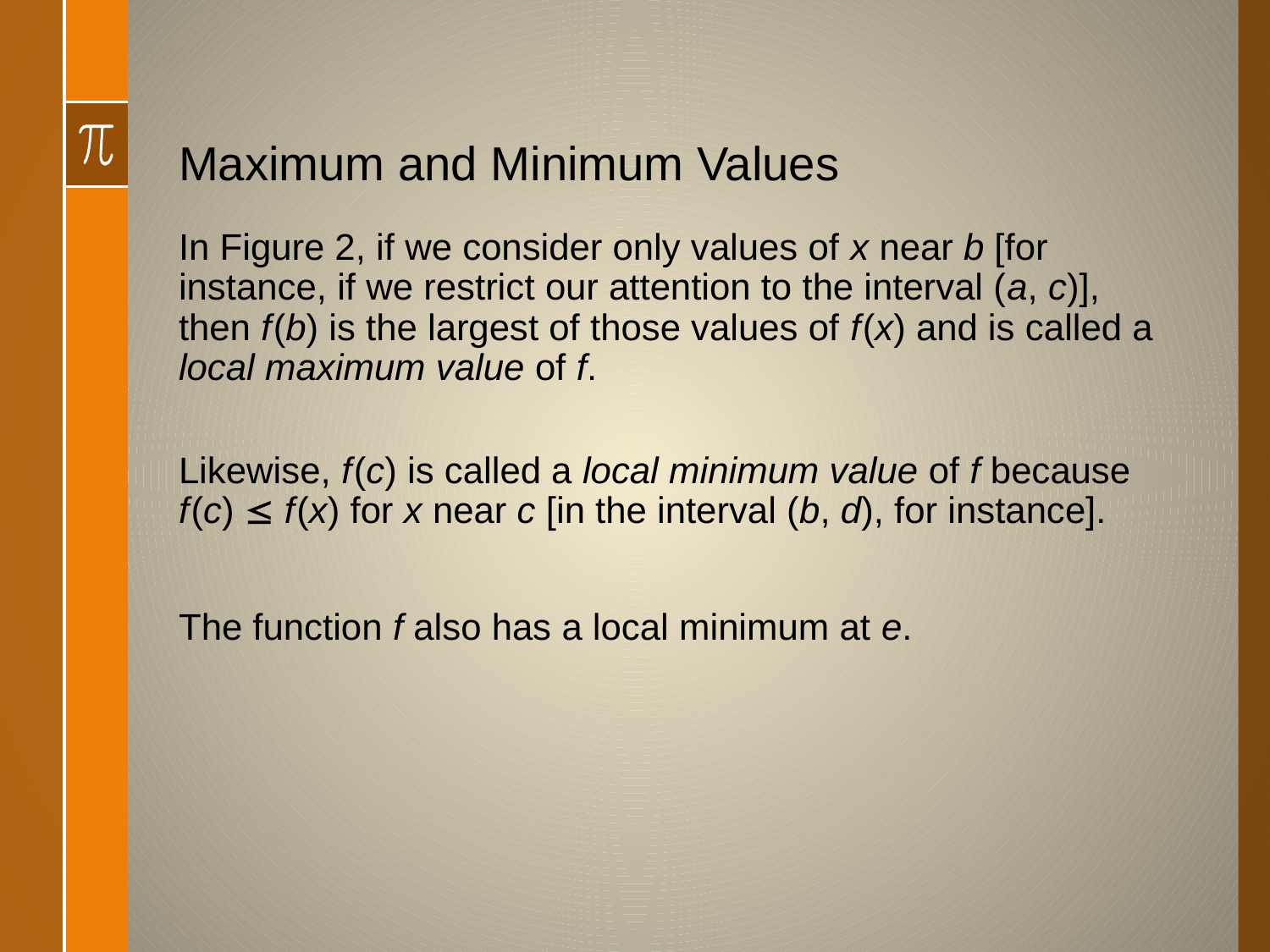

# Maximum and Minimum Values
In Figure 2, if we consider only values of x near b [for instance, if we restrict our attention to the interval (a, c)], then f (b) is the largest of those values of f (x) and is called a local maximum value of f.
Likewise, f (c) is called a local minimum value of f because
f (c) ≤ f (x) for x near c [in the interval (b, d), for instance].

The function f also has a local minimum at e.